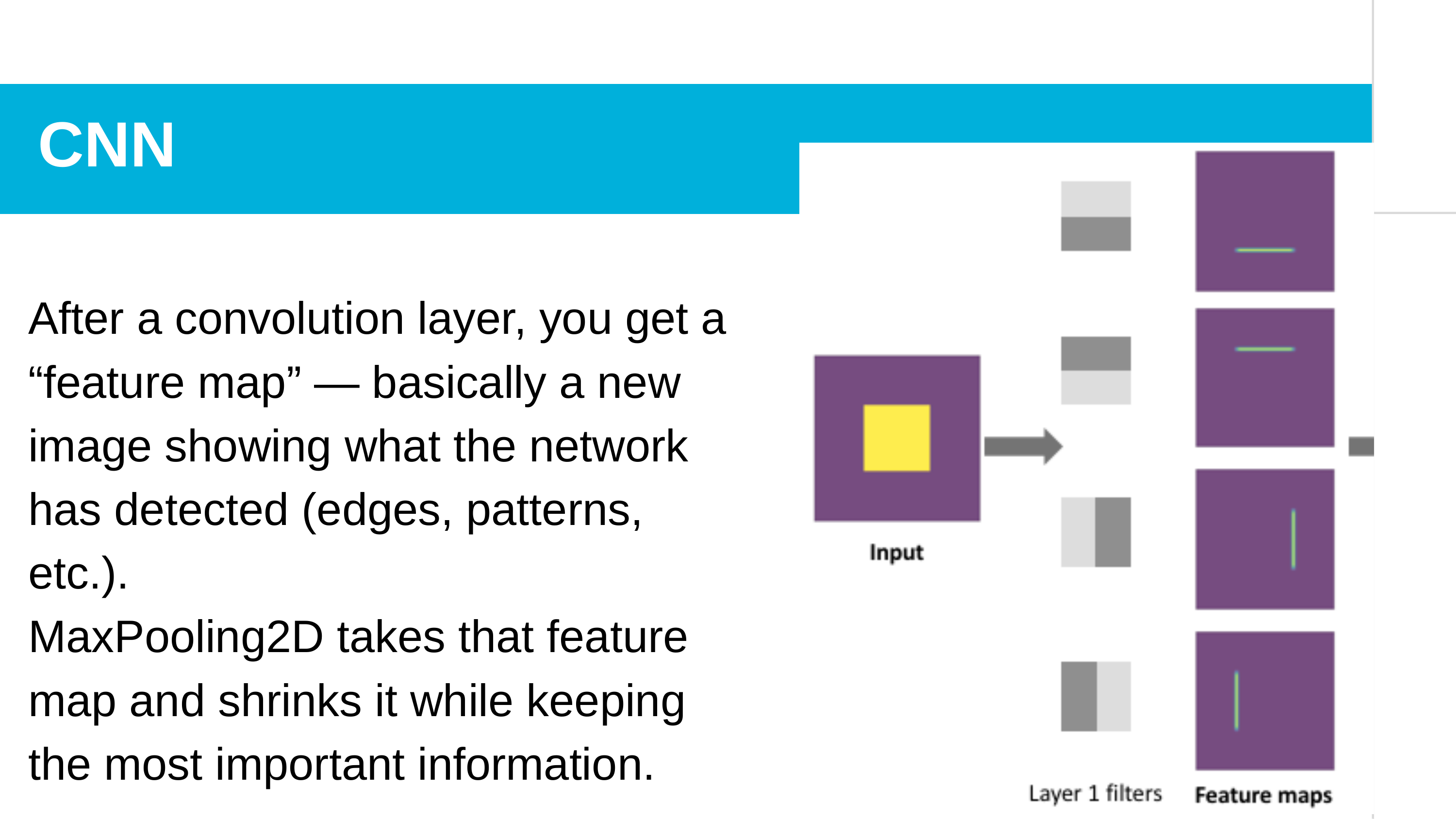

CNN

After a convolution layer, you get a “feature map” — basically a new image showing what the network has detected (edges, patterns, etc.).
MaxPooling2D takes that feature map and shrinks it while keeping the most important information.